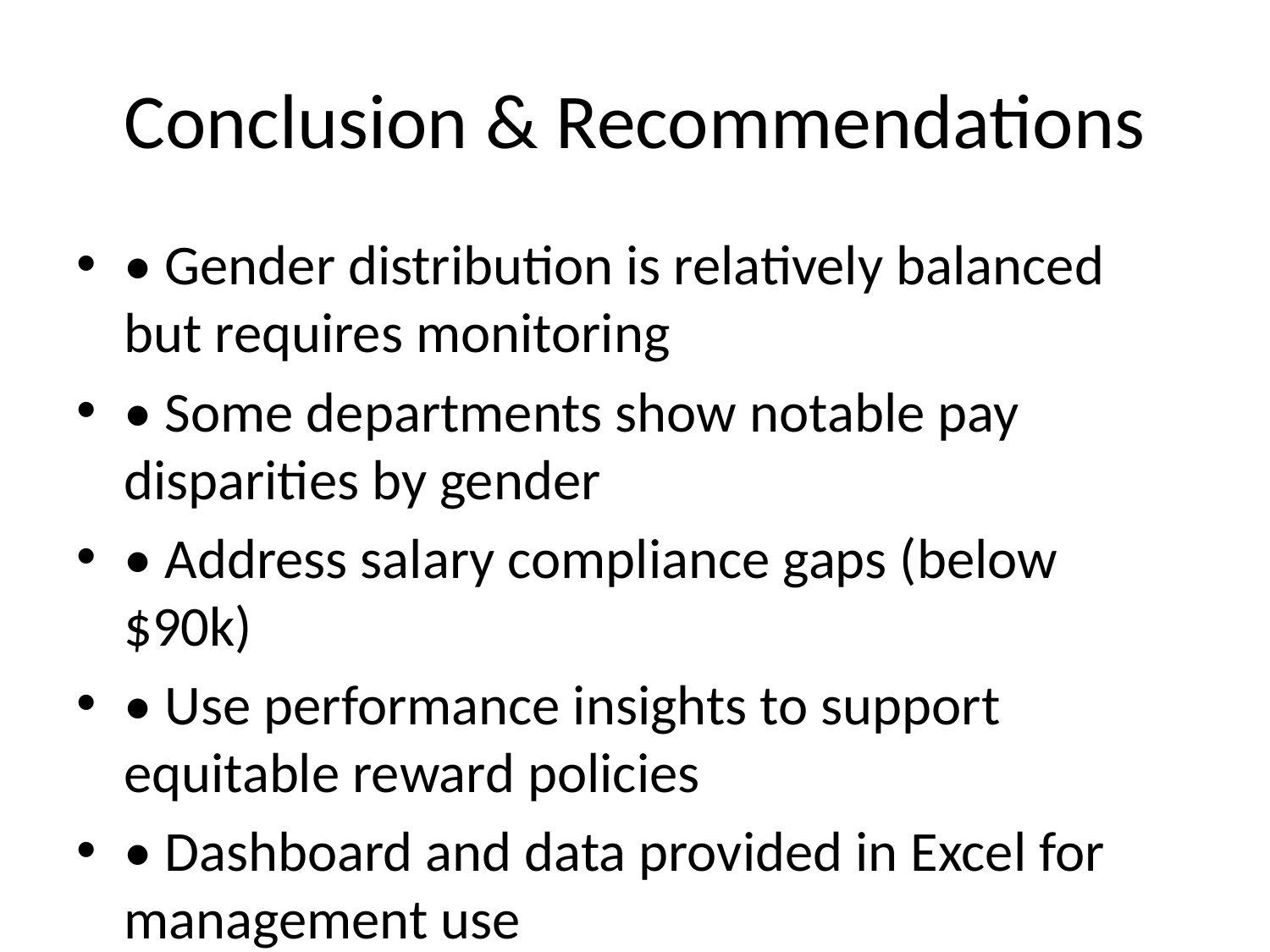

# Conclusion & Recommendations
• Gender distribution is relatively balanced but requires monitoring
• Some departments show notable pay disparities by gender
• Address salary compliance gaps (below $90k)
• Use performance insights to support equitable reward policies
• Dashboard and data provided in Excel for management use